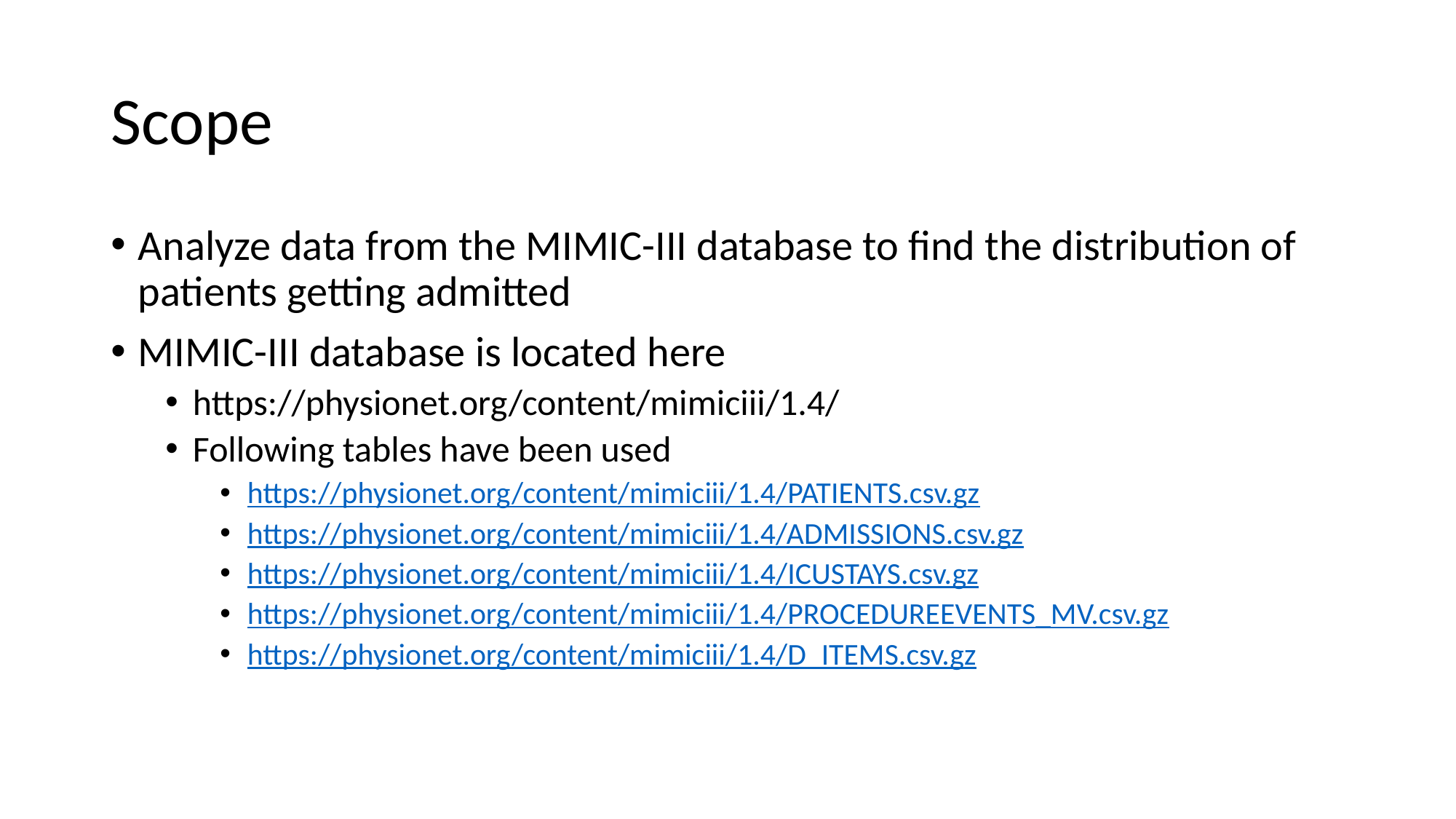

# Scope
Analyze data from the MIMIC-III database to find the distribution of patients getting admitted
MIMIC-III database is located here
https://physionet.org/content/mimiciii/1.4/
Following tables have been used
https://physionet.org/content/mimiciii/1.4/PATIENTS.csv.gz
https://physionet.org/content/mimiciii/1.4/ADMISSIONS.csv.gz
https://physionet.org/content/mimiciii/1.4/ICUSTAYS.csv.gz
https://physionet.org/content/mimiciii/1.4/PROCEDUREEVENTS_MV.csv.gz
https://physionet.org/content/mimiciii/1.4/D_ITEMS.csv.gz